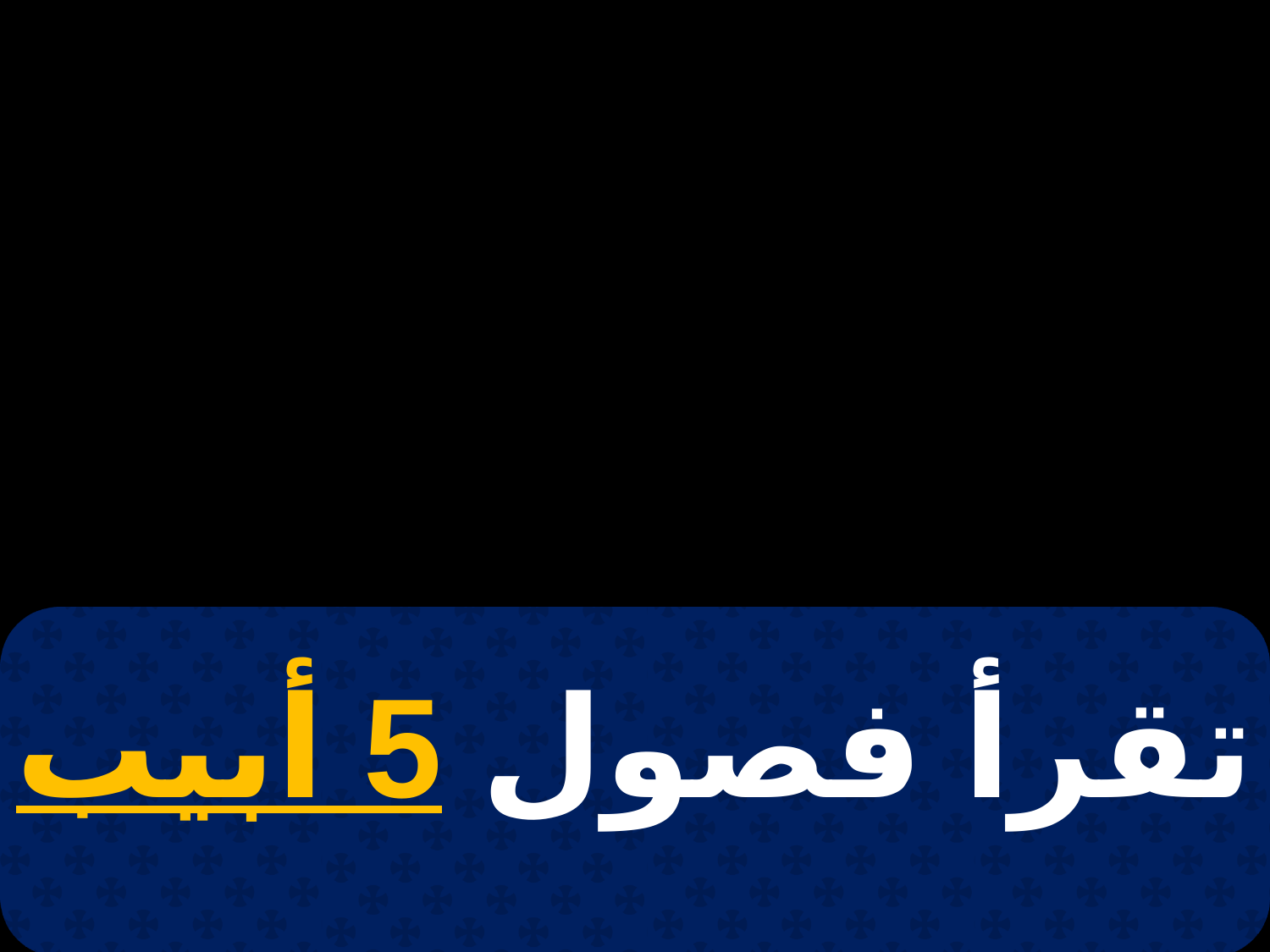

# 18 هاتور
تقرأ فصول 5 أبيب